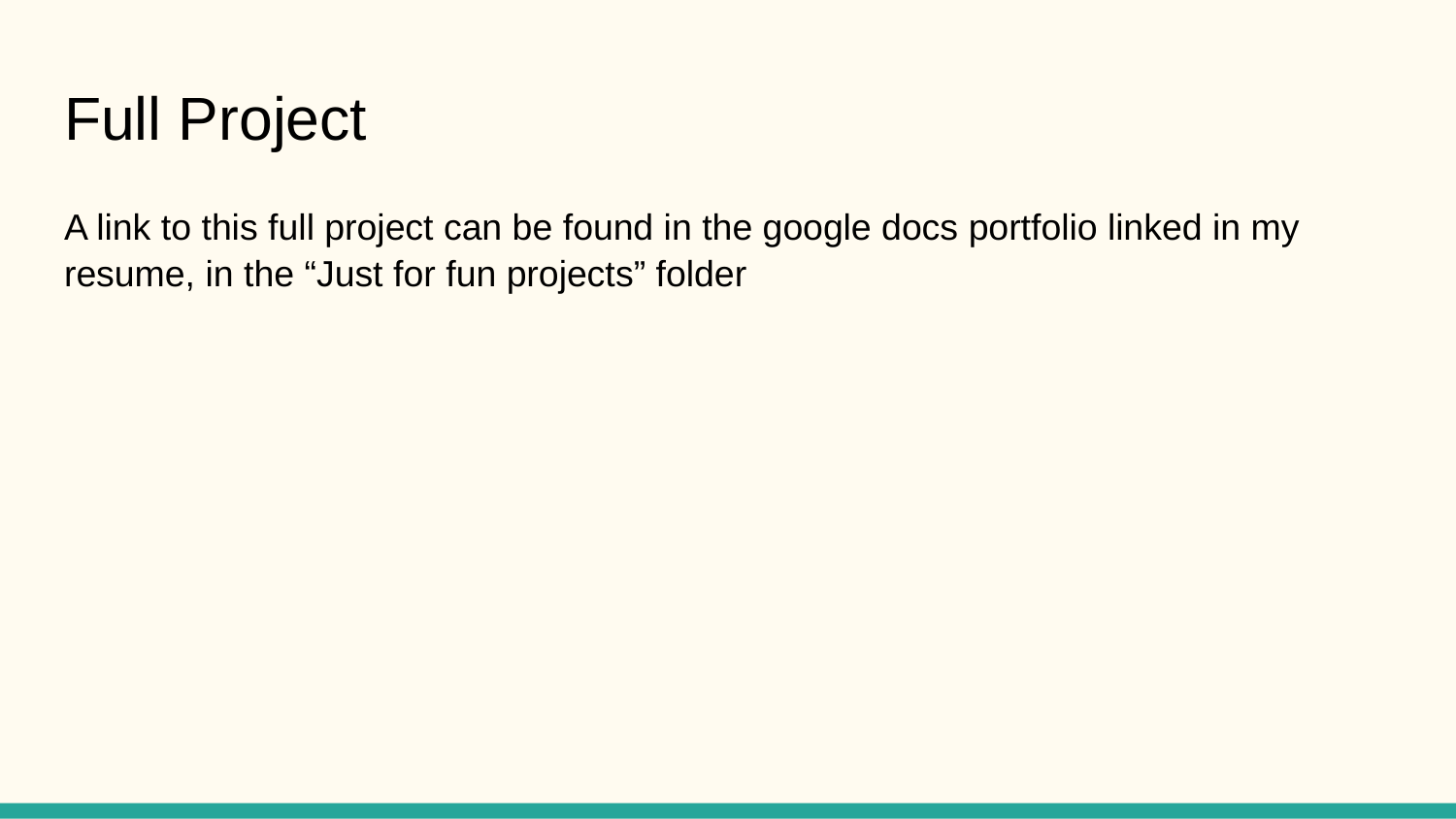

# Full Project
A link to this full project can be found in the google docs portfolio linked in my resume, in the “Just for fun projects” folder